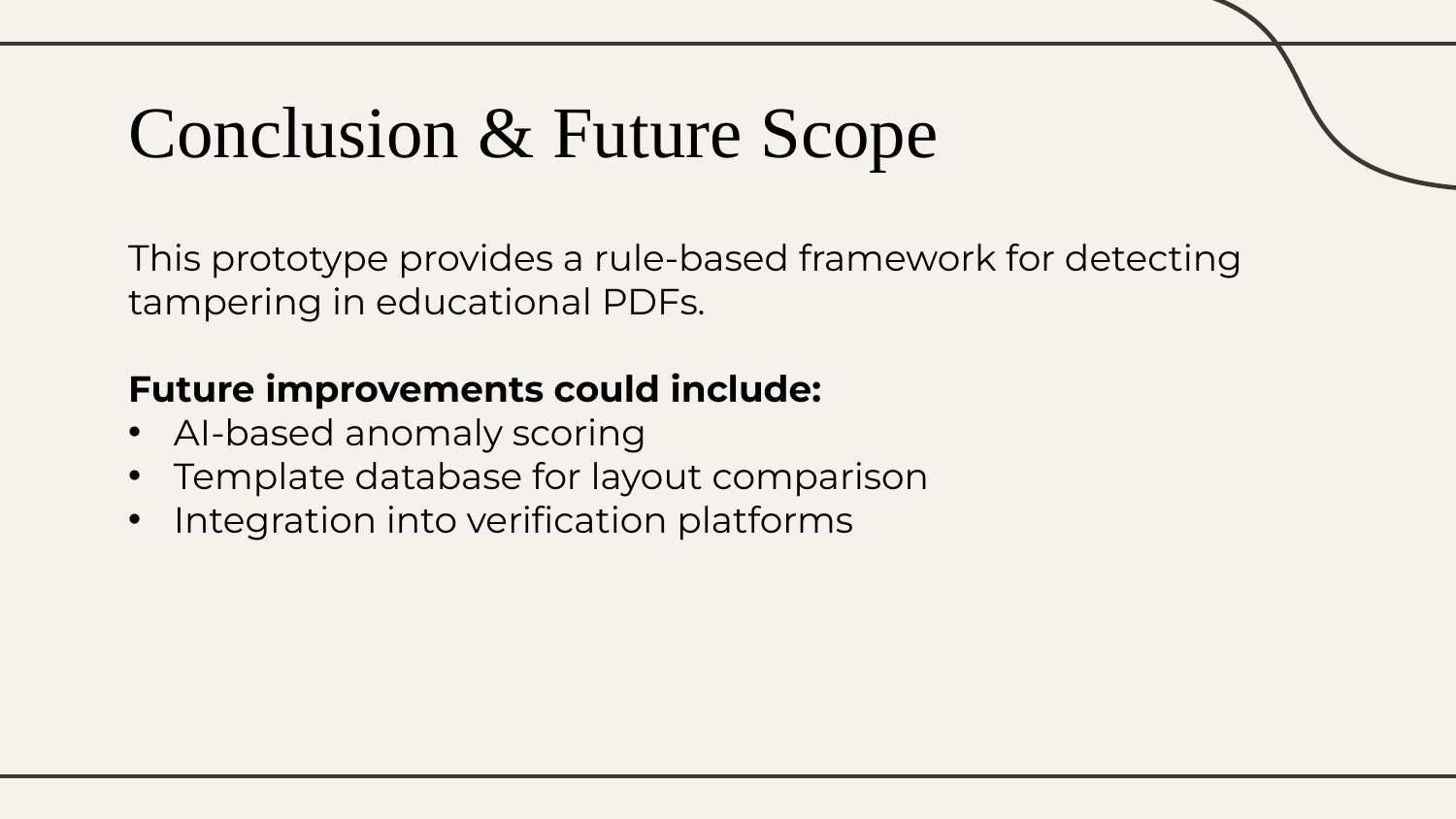

# Conclusion & Future Scope
This prototype provides a rule-based framework for detecting tampering in educational PDFs.
Future improvements could include:
AI-based anomaly scoring
Template database for layout comparison
Integration into verification platforms